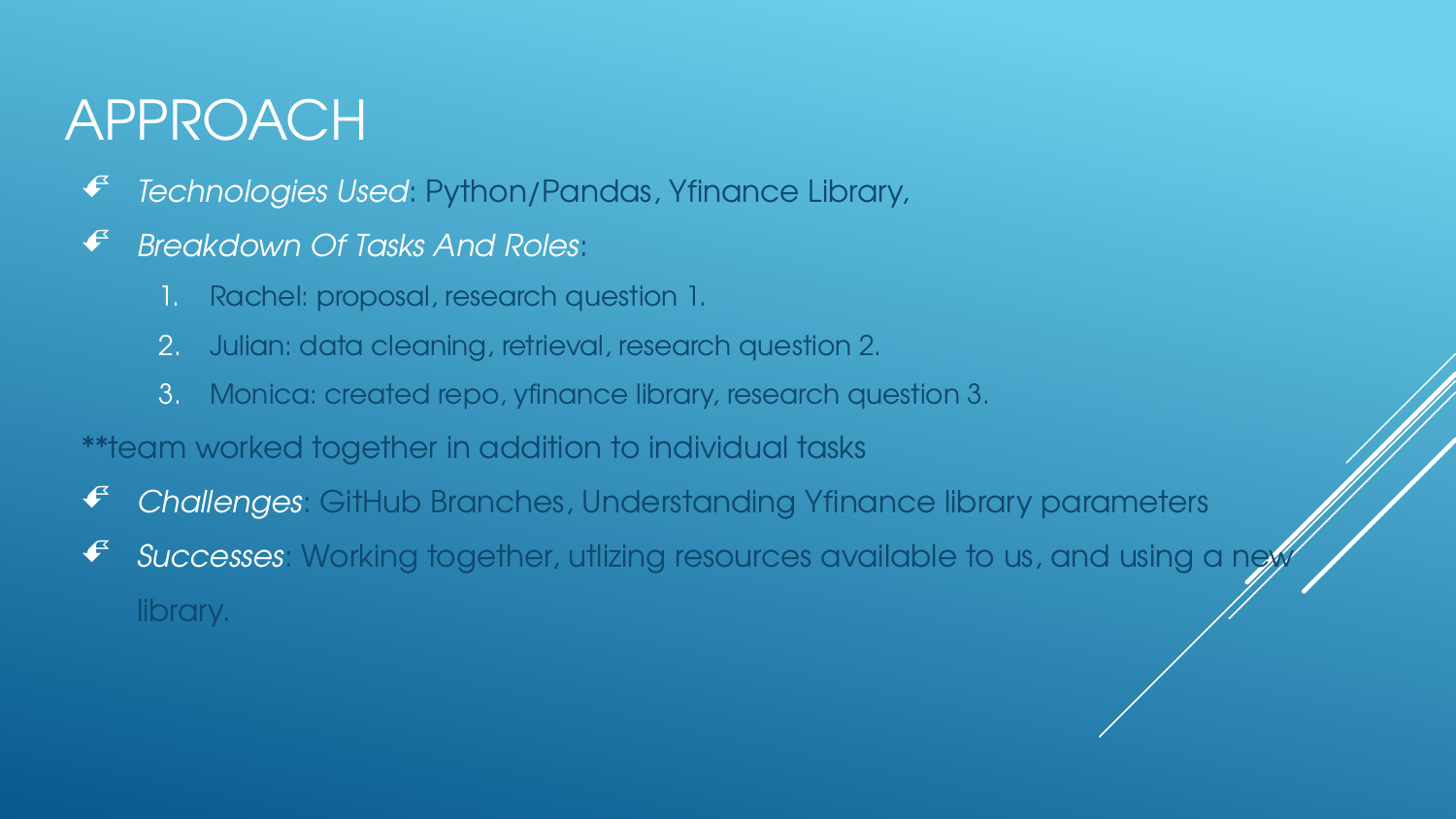

# Approach
Technologies Used: Python/Pandas, Yfinance Library,
Breakdown Of Tasks And Roles:
Rachel: proposal, research question 1.
Julian: data cleaning, retrieval, research question 2.
Monica: created repo, yfinance library, research question 3.
**team worked together in addition to individual tasks
Challenges: GitHub Branches, Understanding Yfinance library parameters
Successes: Working together, utlizing resources available to us, and using a new library.